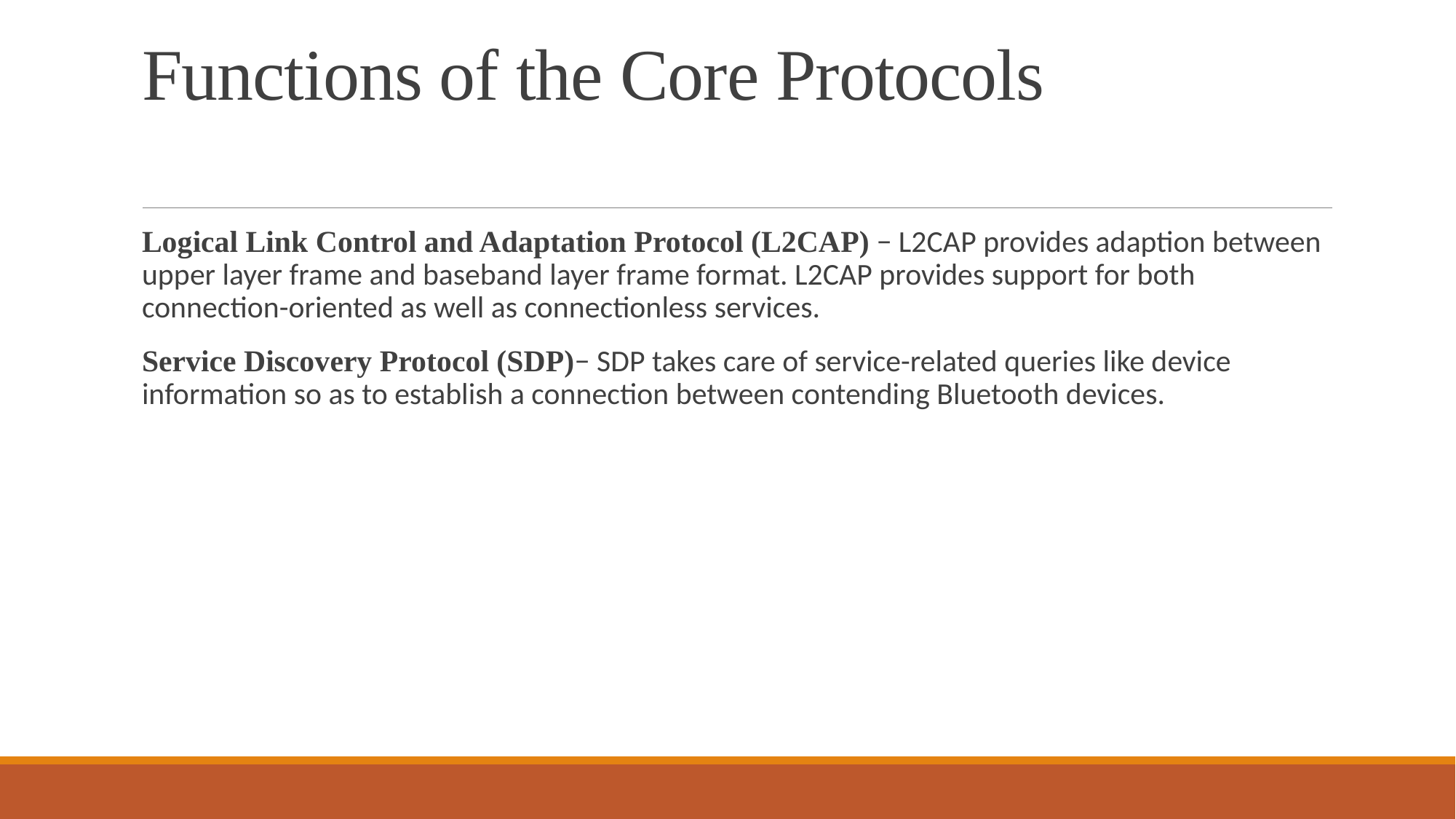

# Functions of the Core Protocols
Logical Link Control and Adaptation Protocol (L2CAP) − L2CAP provides adaption between upper layer frame and baseband layer frame format. L2CAP provides support for both connection-oriented as well as connectionless services.
Service Discovery Protocol (SDP)− SDP takes care of service-related queries like device information so as to establish a connection between contending Bluetooth devices.